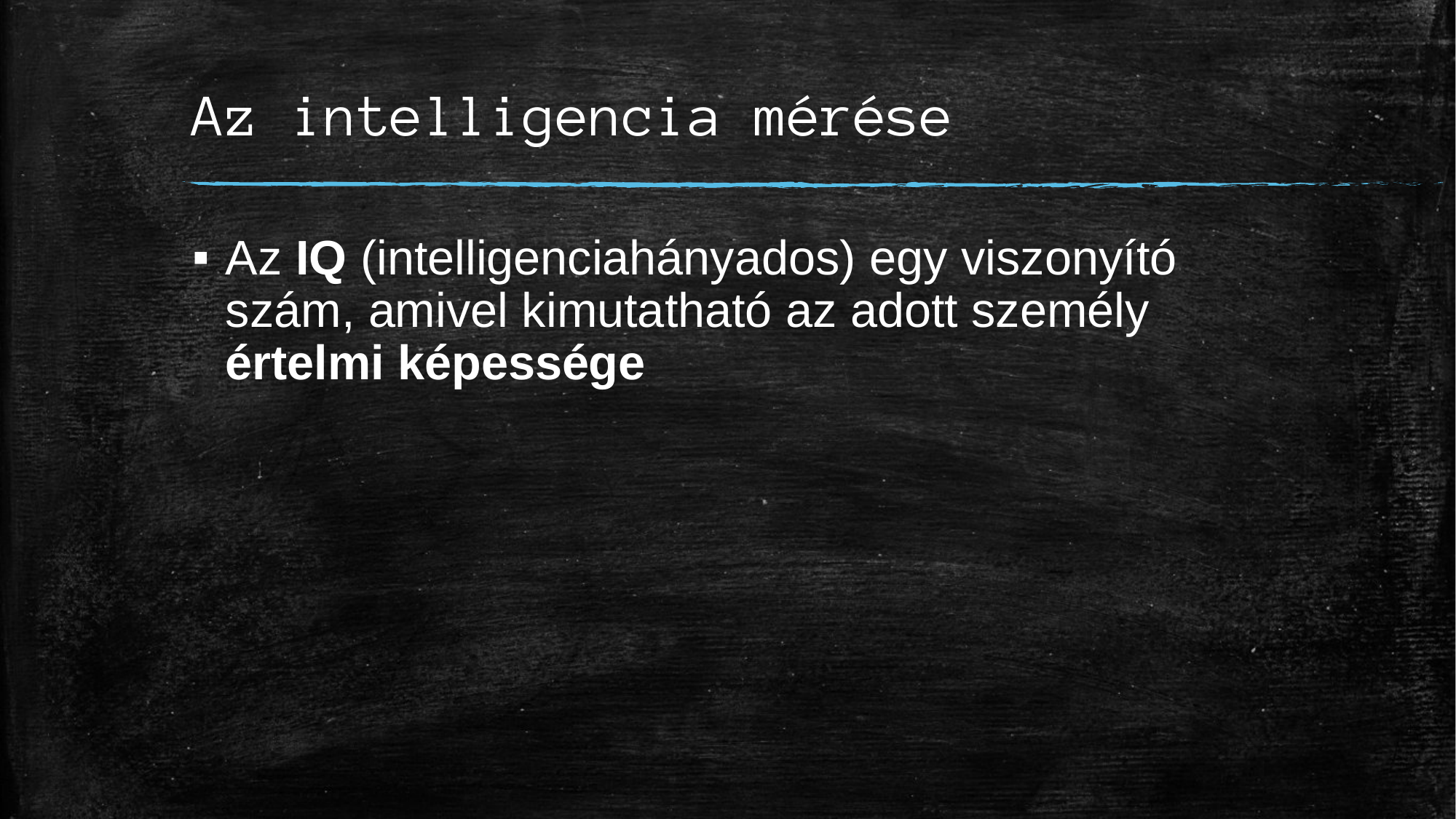

# Az intelligencia mérése
Az IQ (intelligenciahányados) egy viszonyító szám, amivel kimutatható az adott személy
értelmi képessége